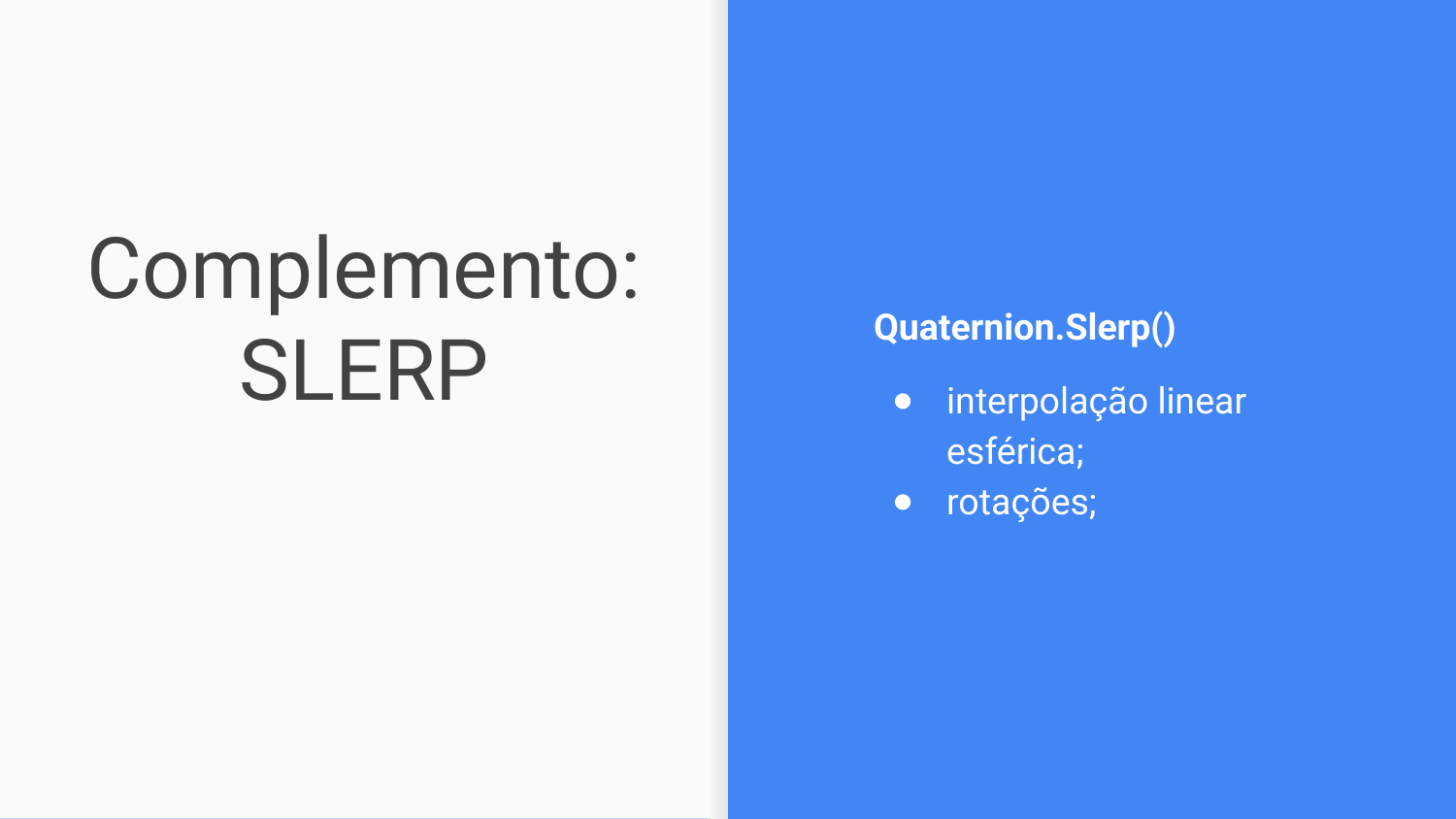

Quaternion.Slerp()
interpolação linear esférica;
rotações;
# Complemento: SLERP